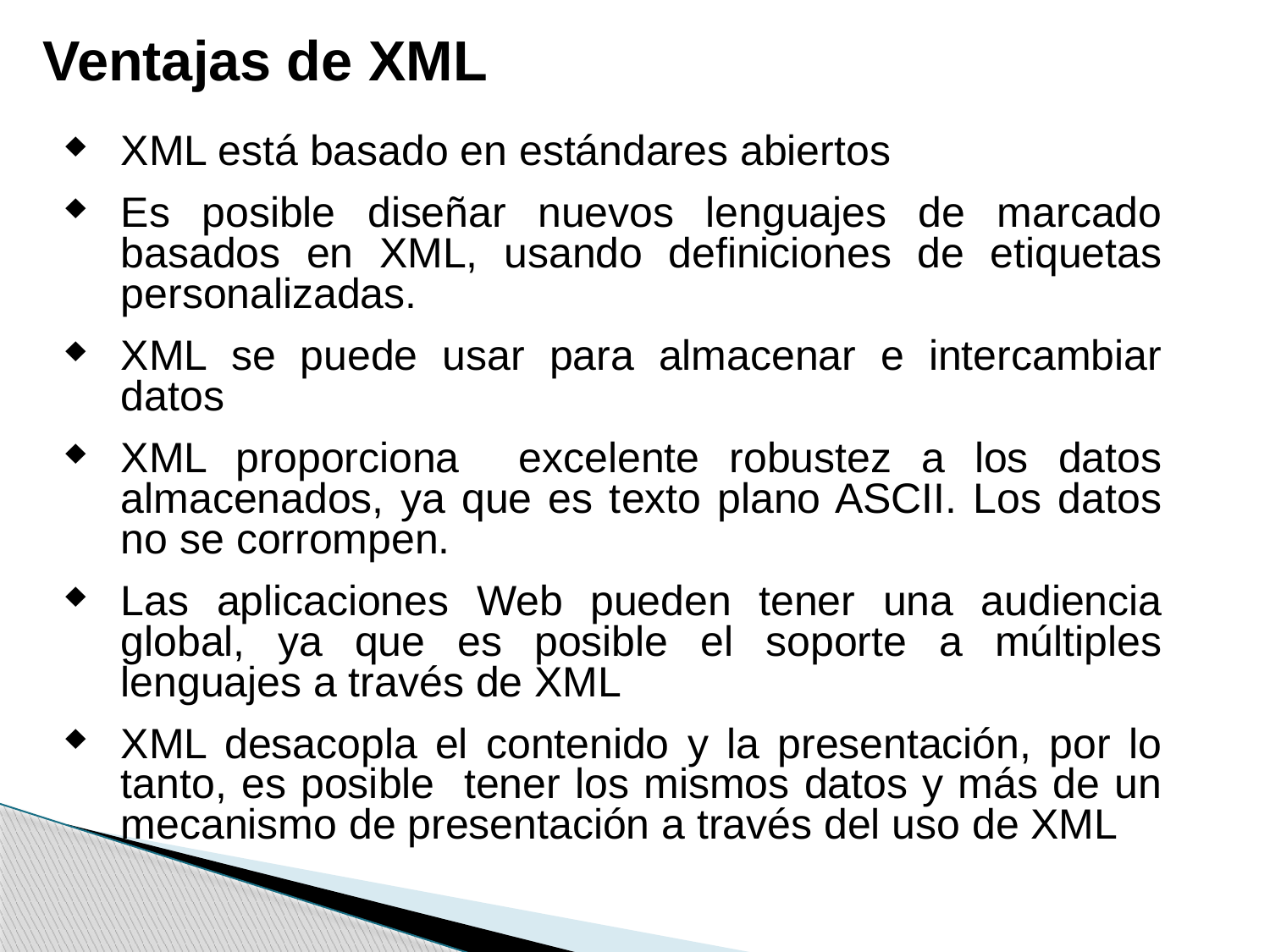

Ventajas de XML
XML está basado en estándares abiertos
Es posible diseñar nuevos lenguajes de marcado basados en XML, usando definiciones de etiquetas personalizadas.
XML se puede usar para almacenar e intercambiar datos
XML proporciona  excelente robustez a los datos almacenados, ya que es texto plano ASCII. Los datos no se corrompen.
Las aplicaciones Web pueden tener una audiencia global, ya que es posible el soporte a múltiples lenguajes a través de XML
XML desacopla el contenido y la presentación, por lo tanto, es posible  tener los mismos datos y más de un mecanismo de presentación a través del uso de XML